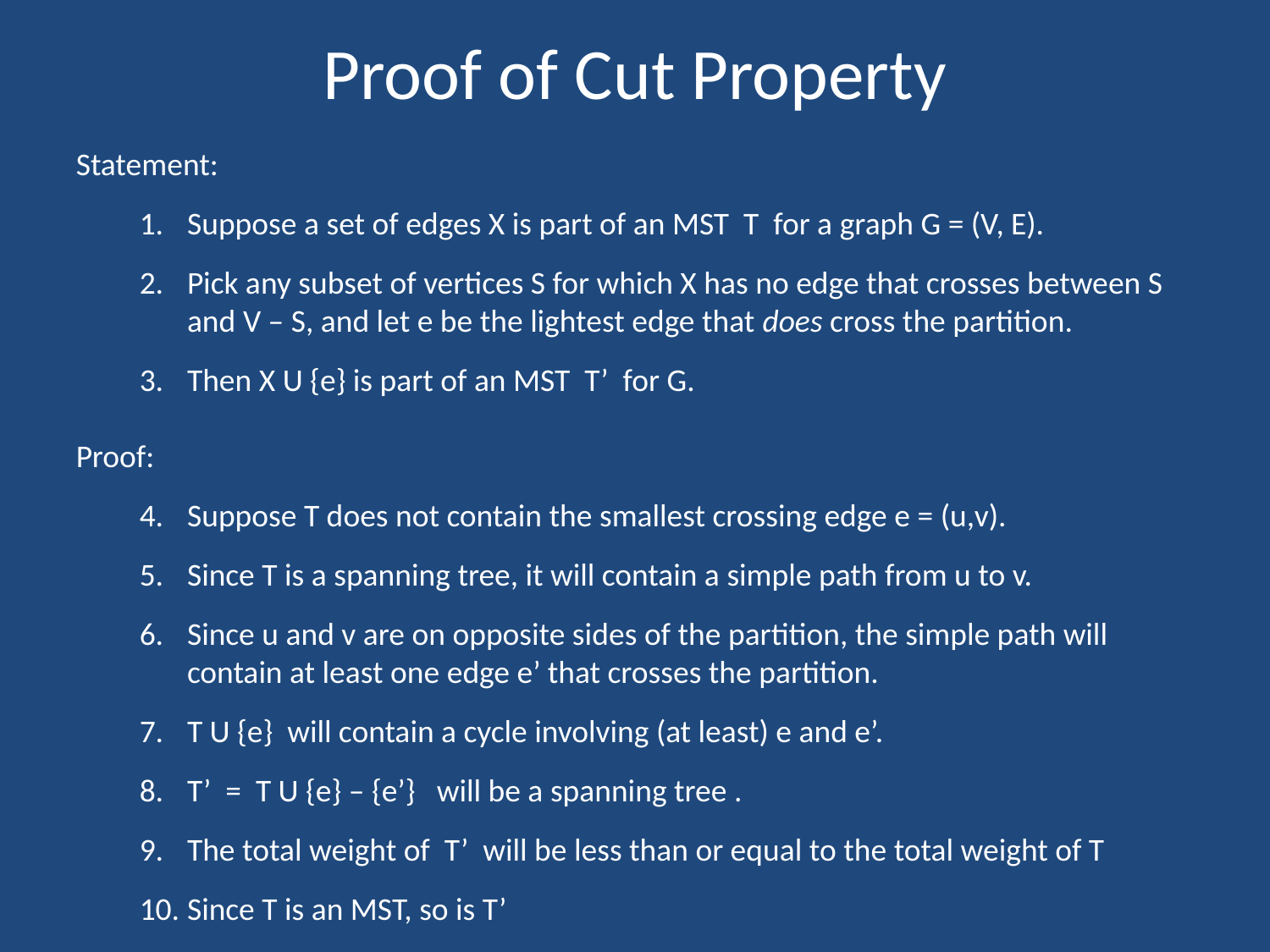

# Proof of Cut Property
Statement:

Suppose a set of edges X is part of an MST  T  for a graph G = (V, E).

Pick any subset of vertices S for which X has no edge that crosses between S and V – S, and let e be the lightest edge that does cross the partition.

Then X U {e} is part of an MST  T’  for G.

Proof:

Suppose T does not contain the smallest crossing edge e = (u,v).
Since T is a spanning tree, it will contain a simple path from u to v.
Since u and v are on opposite sides of the partition, the simple path will contain at least one edge e’ that crosses the partition.

T U {e}  will contain a cycle involving (at least) e and e’.

T’  =  T U {e} – {e’}   will be a spanning tree .

The total weight of  T’  will be less than or equal to the total weight of T

Since T is an MST, so is T’